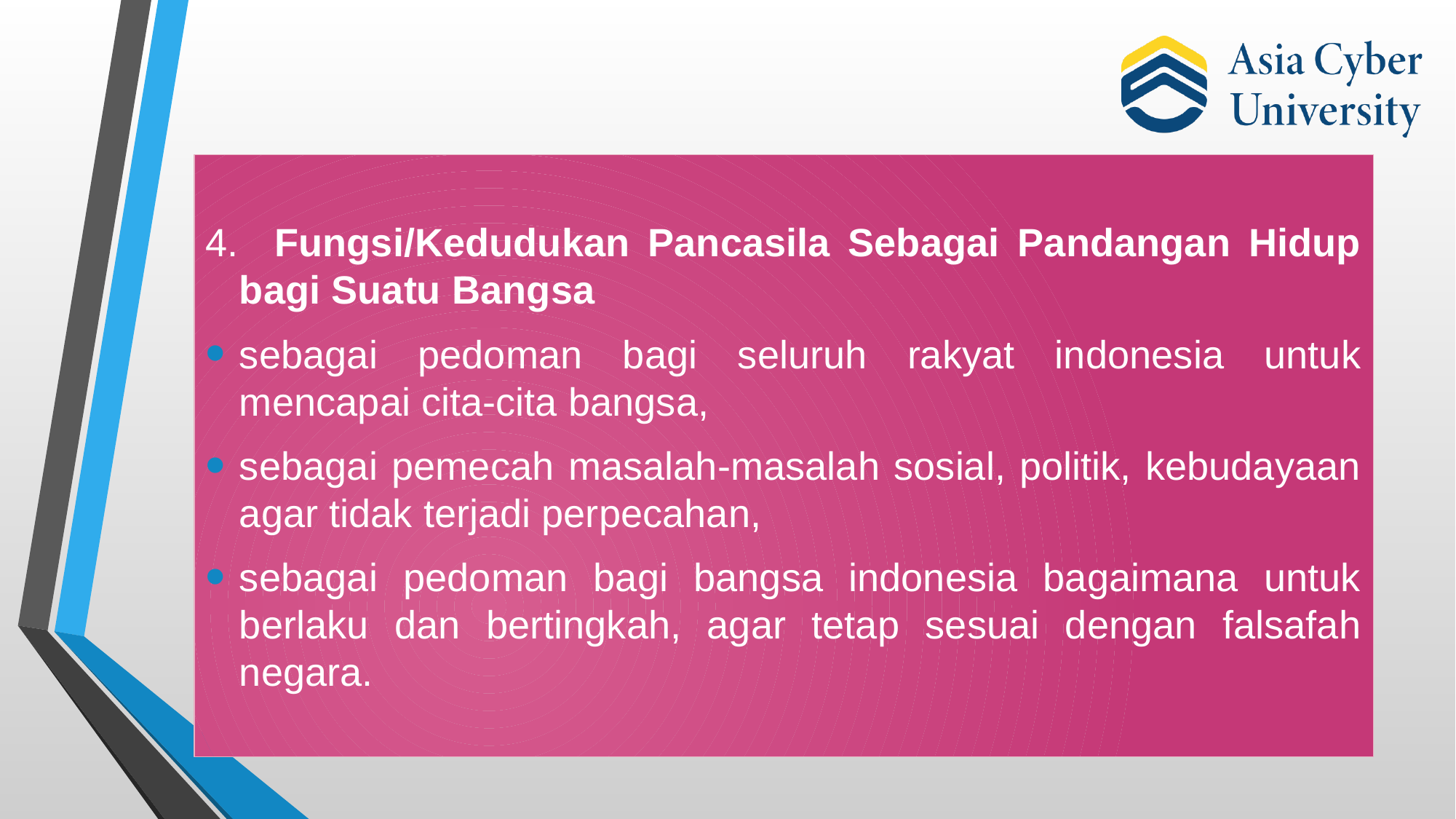

4.  Fungsi/Kedudukan Pancasila Sebagai Pandangan Hidup bagi Suatu Bangsa
sebagai pedoman bagi seluruh rakyat indonesia untuk mencapai cita-cita bangsa,
sebagai pemecah masalah-masalah sosial, politik, kebudayaan agar tidak terjadi perpecahan,
sebagai pedoman bagi bangsa indonesia bagaimana untuk berlaku dan bertingkah, agar tetap sesuai dengan falsafah negara.